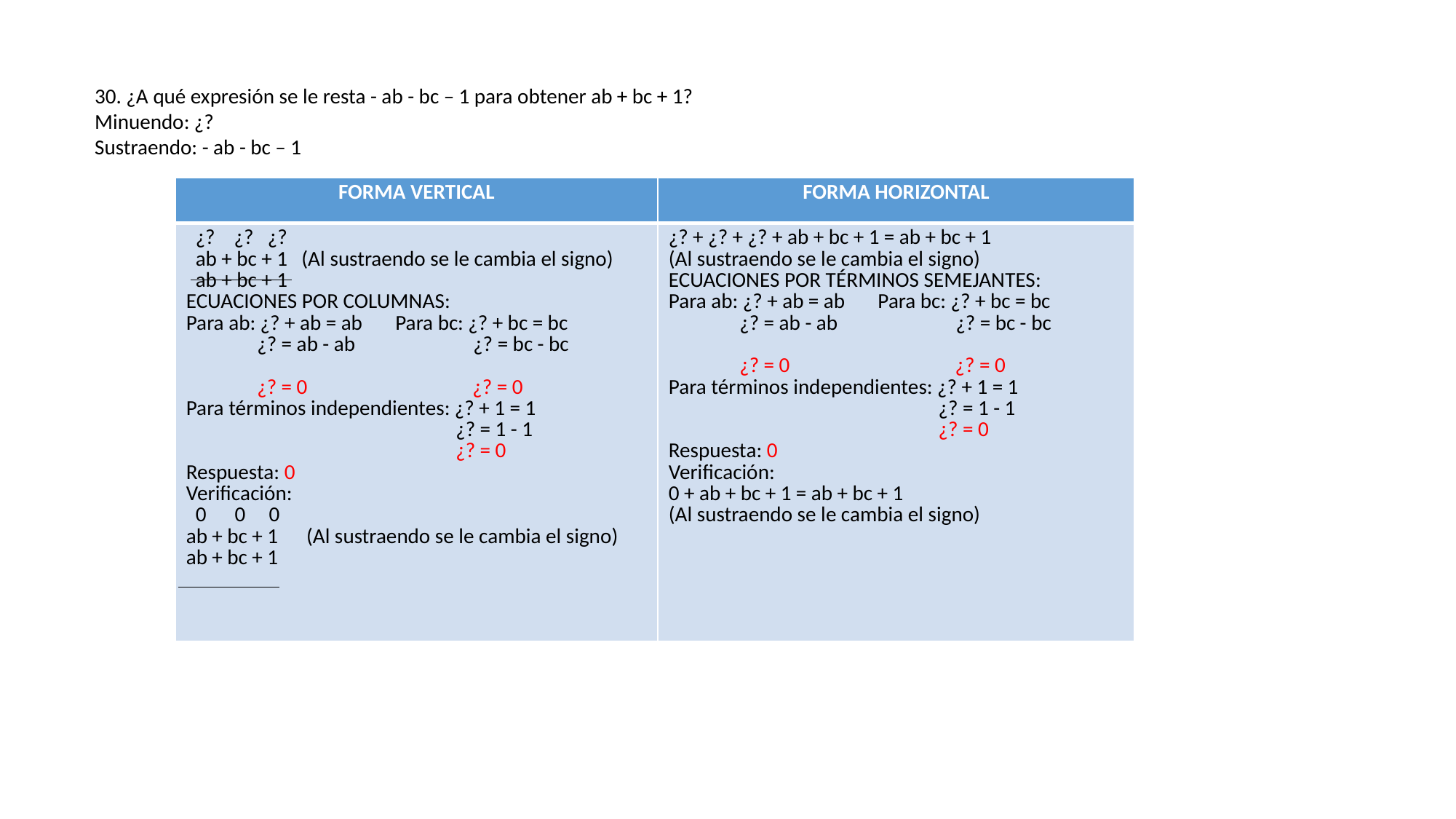

30. ¿A qué expresión se le resta - ab - bc – 1 para obtener ab + bc + 1?
Minuendo: ¿?
Sustraendo: - ab - bc – 1
| FORMA VERTICAL | FORMA HORIZONTAL |
| --- | --- |
| ¿? ¿? ¿? ab + bc + 1 (Al sustraendo se le cambia el signo) ab + bc + 1 ECUACIONES POR COLUMNAS: Para ab: ¿? + ab = ab Para bc: ¿? + bc = bc ¿? = ab - ab ¿? = bc - bc ¿? = 0 ¿? = 0 Para términos independientes: ¿? + 1 = 1 ¿? = 1 - 1 ¿? = 0 Respuesta: 0 Verificación: 0 0 0 ab + bc + 1 (Al sustraendo se le cambia el signo) ab + bc + 1 | ¿? + ¿? + ¿? + ab + bc + 1 = ab + bc + 1 (Al sustraendo se le cambia el signo) ECUACIONES POR TÉRMINOS SEMEJANTES: Para ab: ¿? + ab = ab Para bc: ¿? + bc = bc ¿? = ab - ab ¿? = bc - bc ¿? = 0 ¿? = 0 Para términos independientes: ¿? + 1 = 1 ¿? = 1 - 1 ¿? = 0 Respuesta: 0 Verificación: 0 + ab + bc + 1 = ab + bc + 1 (Al sustraendo se le cambia el signo) |